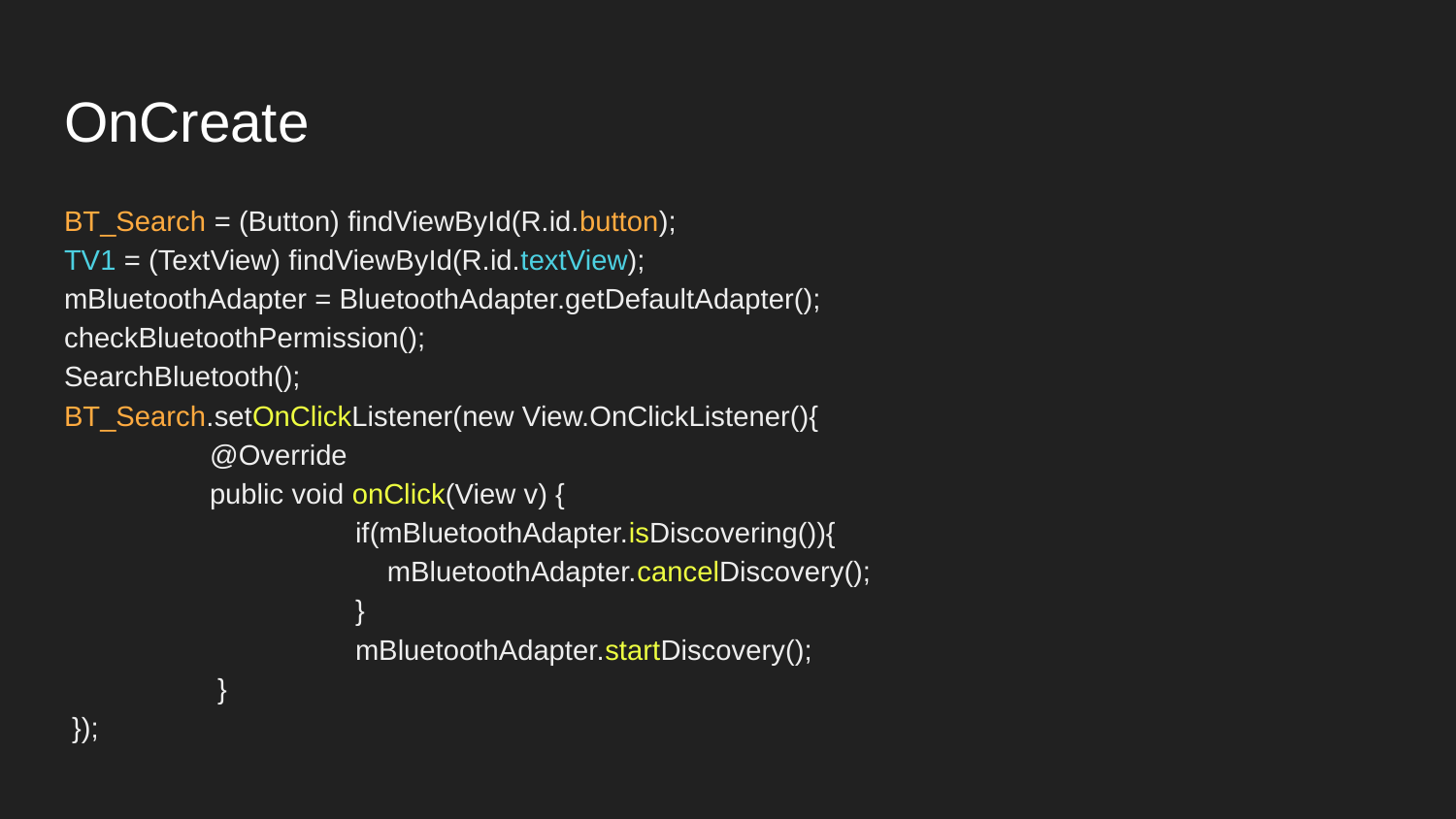

# OnCreate
BT_Search = (Button) findViewById(R.id.button);
TV1 = (TextView) findViewById(R.id.textView);
mBluetoothAdapter = BluetoothAdapter.getDefaultAdapter();
checkBluetoothPermission();
SearchBluetooth();
BT_Search.setOnClickListener(new View.OnClickListener(){
	@Override
	public void onClick(View v) {
		if(mBluetoothAdapter.isDiscovering()){
		    mBluetoothAdapter.cancelDiscovery();
		}
		mBluetoothAdapter.startDiscovery();
	 }
 });